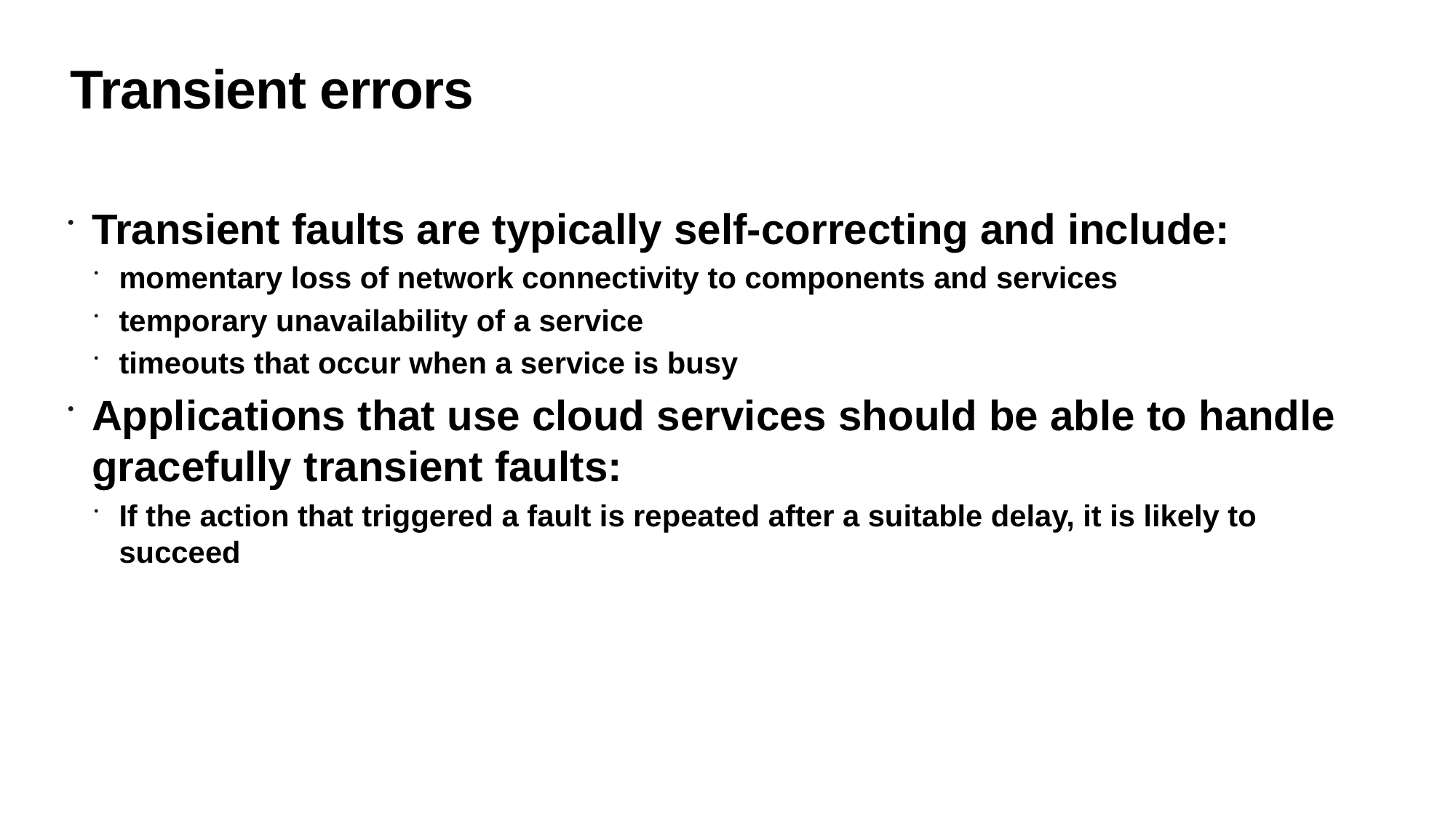

# Transient errors
Transient faults are typically self-correcting and include:
momentary loss of network connectivity to components and services
temporary unavailability of a service
timeouts that occur when a service is busy
Applications that use cloud services should be able to handle gracefully transient faults:
If the action that triggered a fault is repeated after a suitable delay, it is likely to succeed